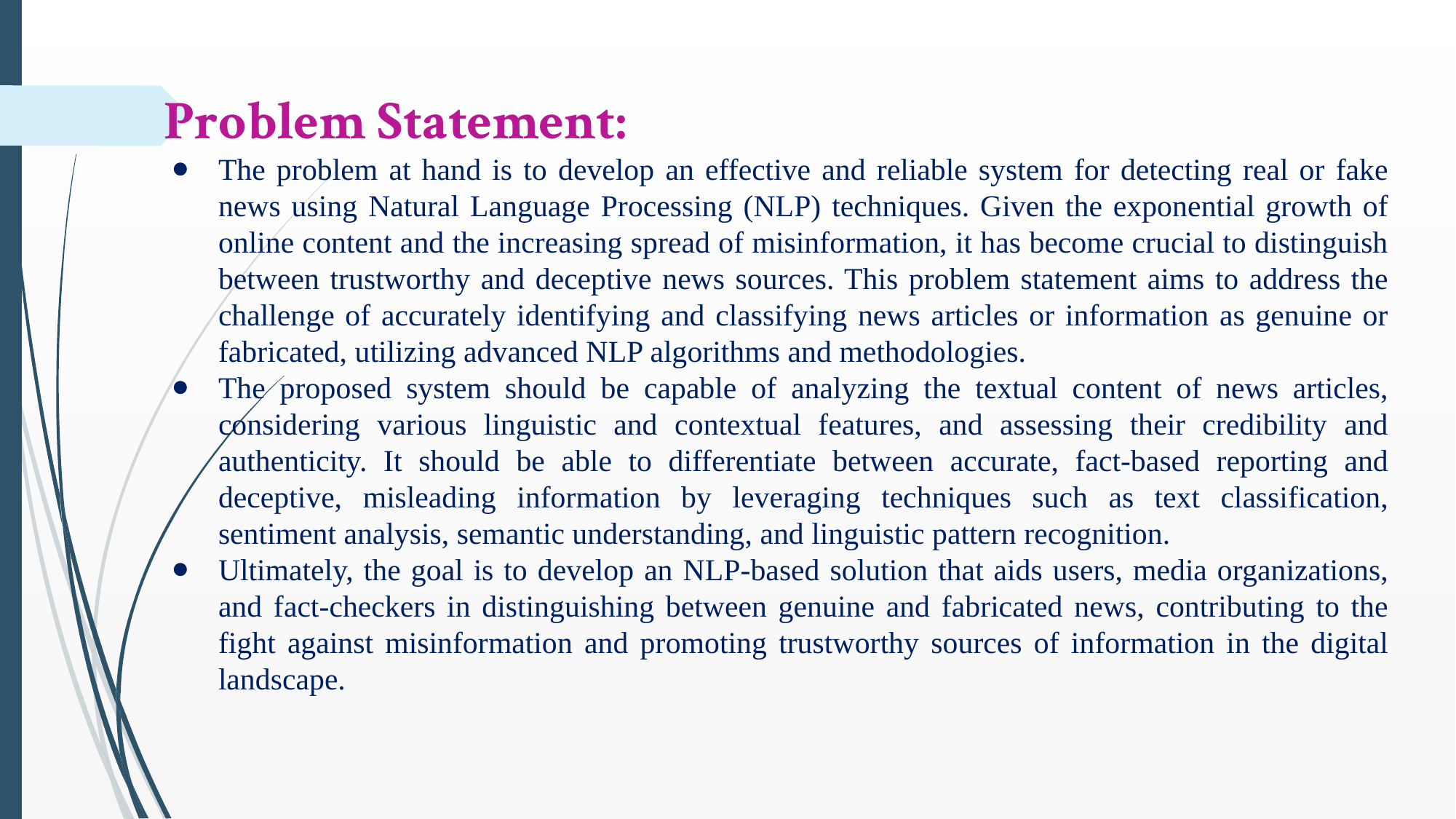

Problem Statement:
The problem at hand is to develop an effective and reliable system for detecting real or fake news using Natural Language Processing (NLP) techniques. Given the exponential growth of online content and the increasing spread of misinformation, it has become crucial to distinguish between trustworthy and deceptive news sources. This problem statement aims to address the challenge of accurately identifying and classifying news articles or information as genuine or fabricated, utilizing advanced NLP algorithms and methodologies.
The proposed system should be capable of analyzing the textual content of news articles, considering various linguistic and contextual features, and assessing their credibility and authenticity. It should be able to differentiate between accurate, fact-based reporting and deceptive, misleading information by leveraging techniques such as text classification, sentiment analysis, semantic understanding, and linguistic pattern recognition.
Ultimately, the goal is to develop an NLP-based solution that aids users, media organizations, and fact-checkers in distinguishing between genuine and fabricated news, contributing to the fight against misinformation and promoting trustworthy sources of information in the digital landscape.